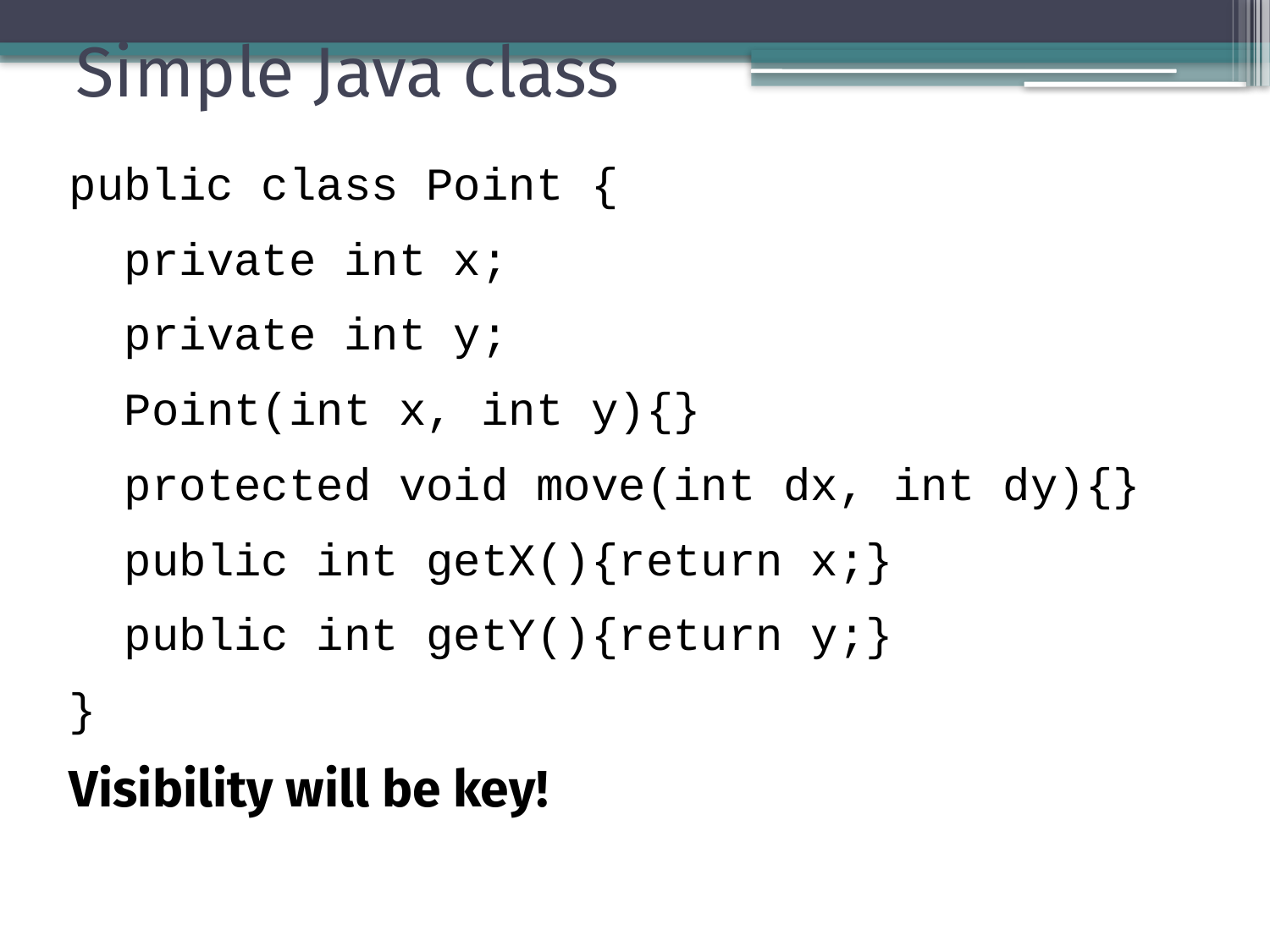

Simple Java class
public class Point {
  private int x;
  private int y;
  Point(int x, int y){}
  protected void move(int dx, int dy){}
  public int getX(){return x;}
  public int getY(){return y;}
}
Visibility will be key!